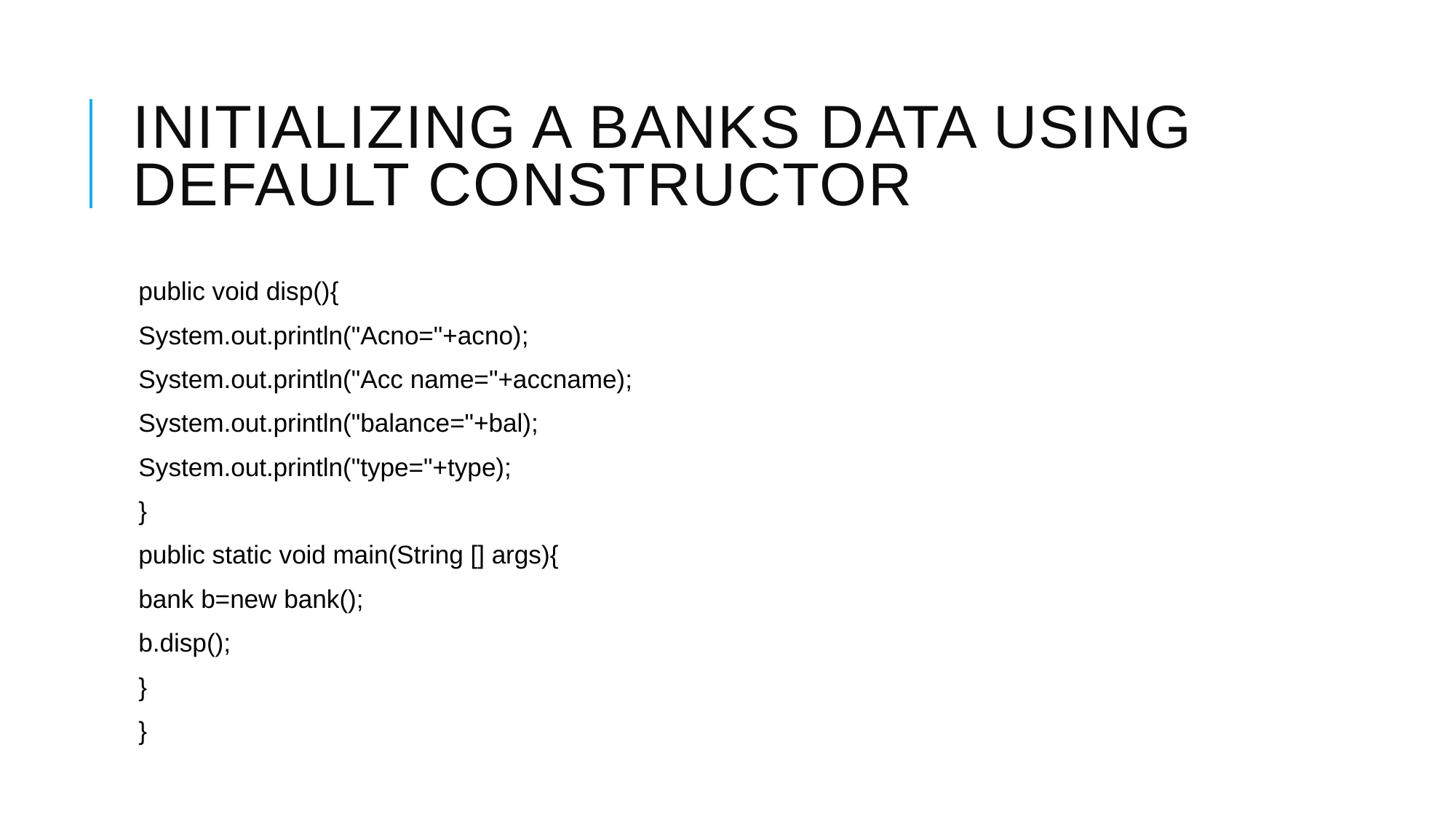

# Initializing a banks data using default constructor
public void disp(){
System.out.println("Acno="+acno);
System.out.println("Acc name="+accname);
System.out.println("balance="+bal);
System.out.println("type="+type);
}
public static void main(String [] args){
bank b=new bank();
b.disp();
}
}